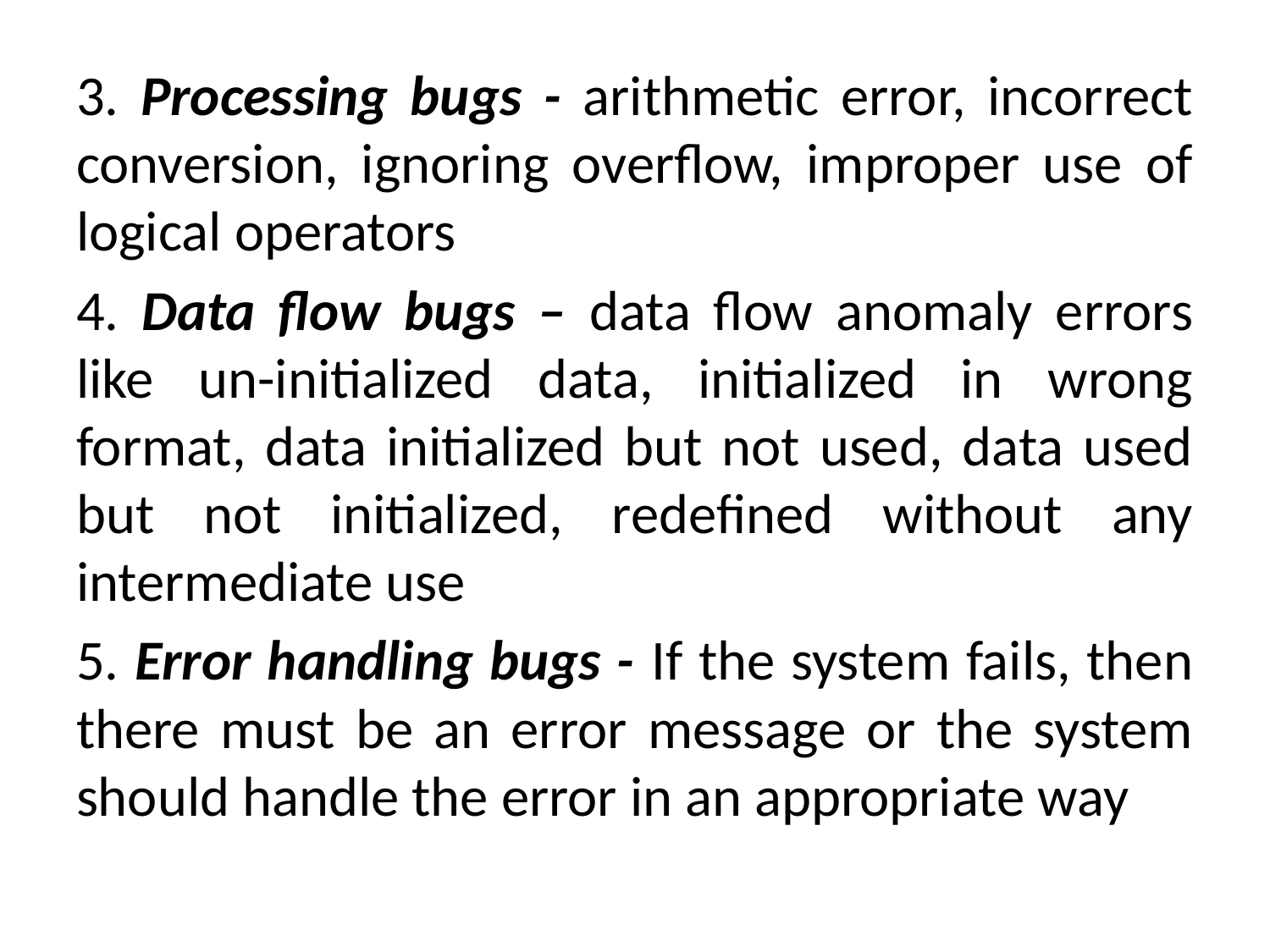

3. Processing bugs - arithmetic error, incorrect conversion, ignoring overflow, improper use of logical operators
4. Data flow bugs – data flow anomaly errors like un-initialized data, initialized in wrong format, data initialized but not used, data used but not initialized, redefined without any intermediate use
5. Error handling bugs - If the system fails, then there must be an error message or the system should handle the error in an appropriate way